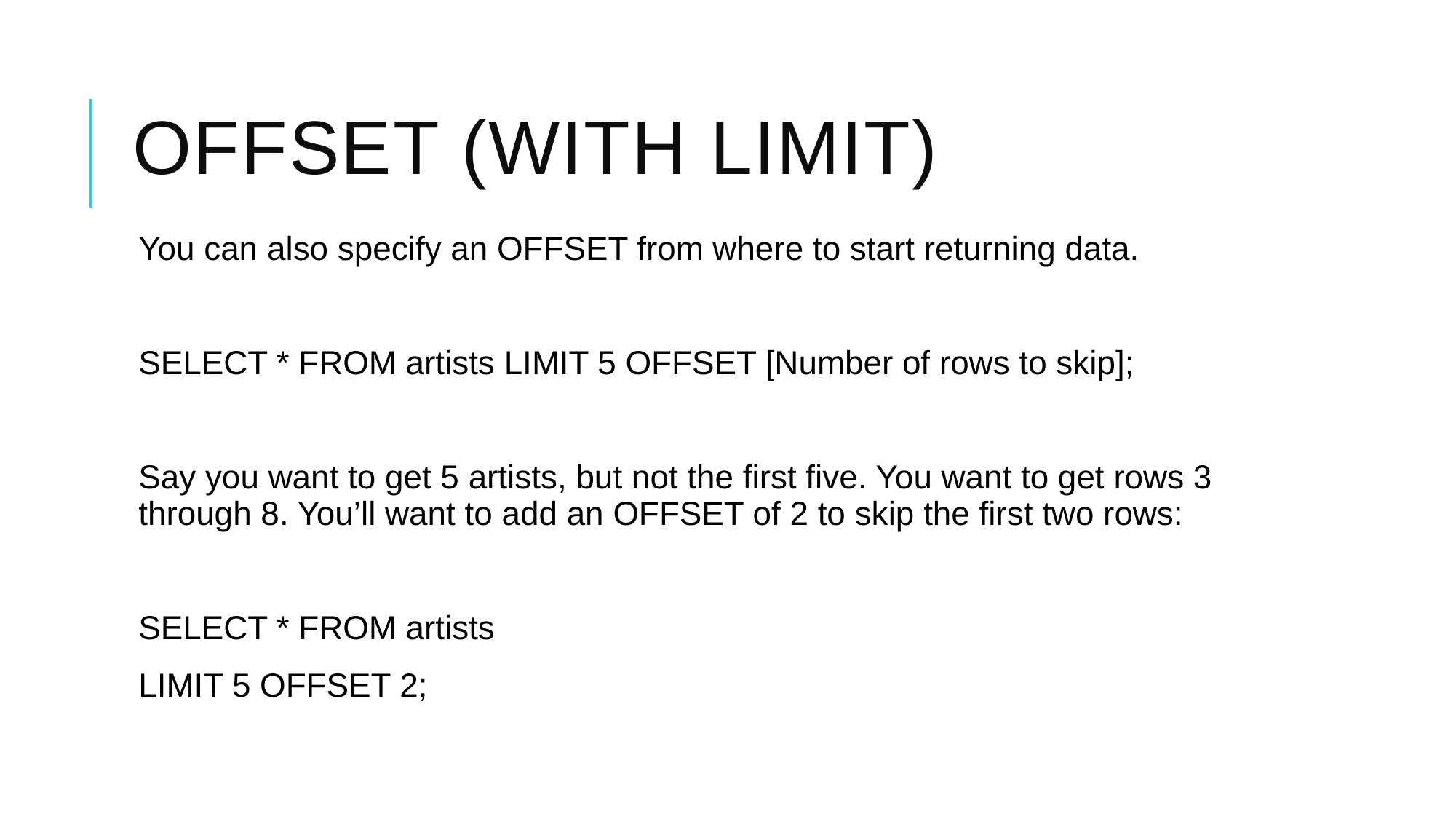

# OFFSET (with Limit)
You can also specify an OFFSET from where to start returning data.

SELECT * FROM artists LIMIT 5 OFFSET [Number of rows to skip];

Say you want to get 5 artists, but not the first five. You want to get rows 3 through 8. You’ll want to add an OFFSET of 2 to skip the first two rows:

SELECT * FROM artists
LIMIT 5 OFFSET 2;